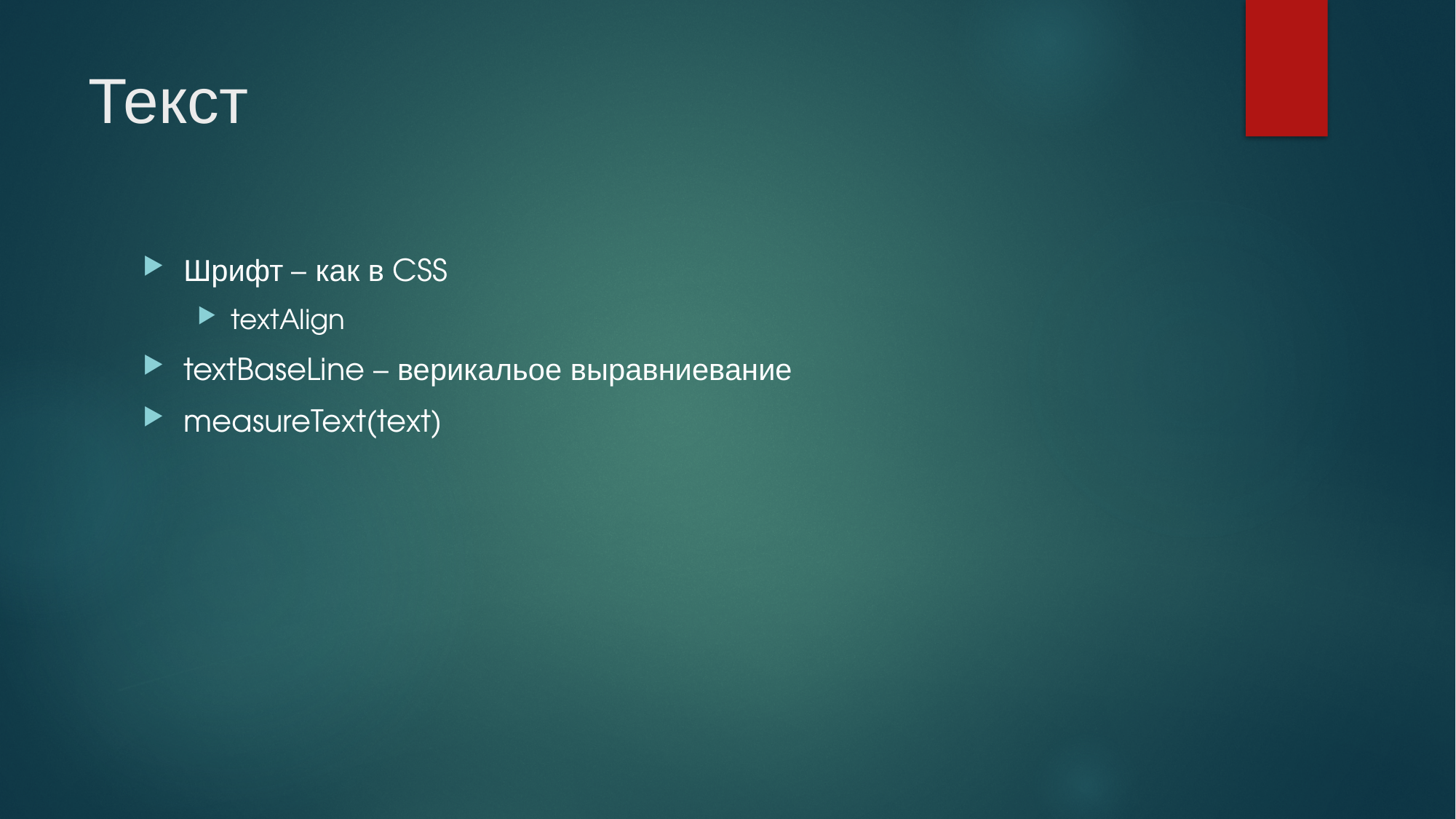

# Текст
Шрифт – как в CSS
textAlign
textBaseLine – верикальое выравниевание
measureText(text)